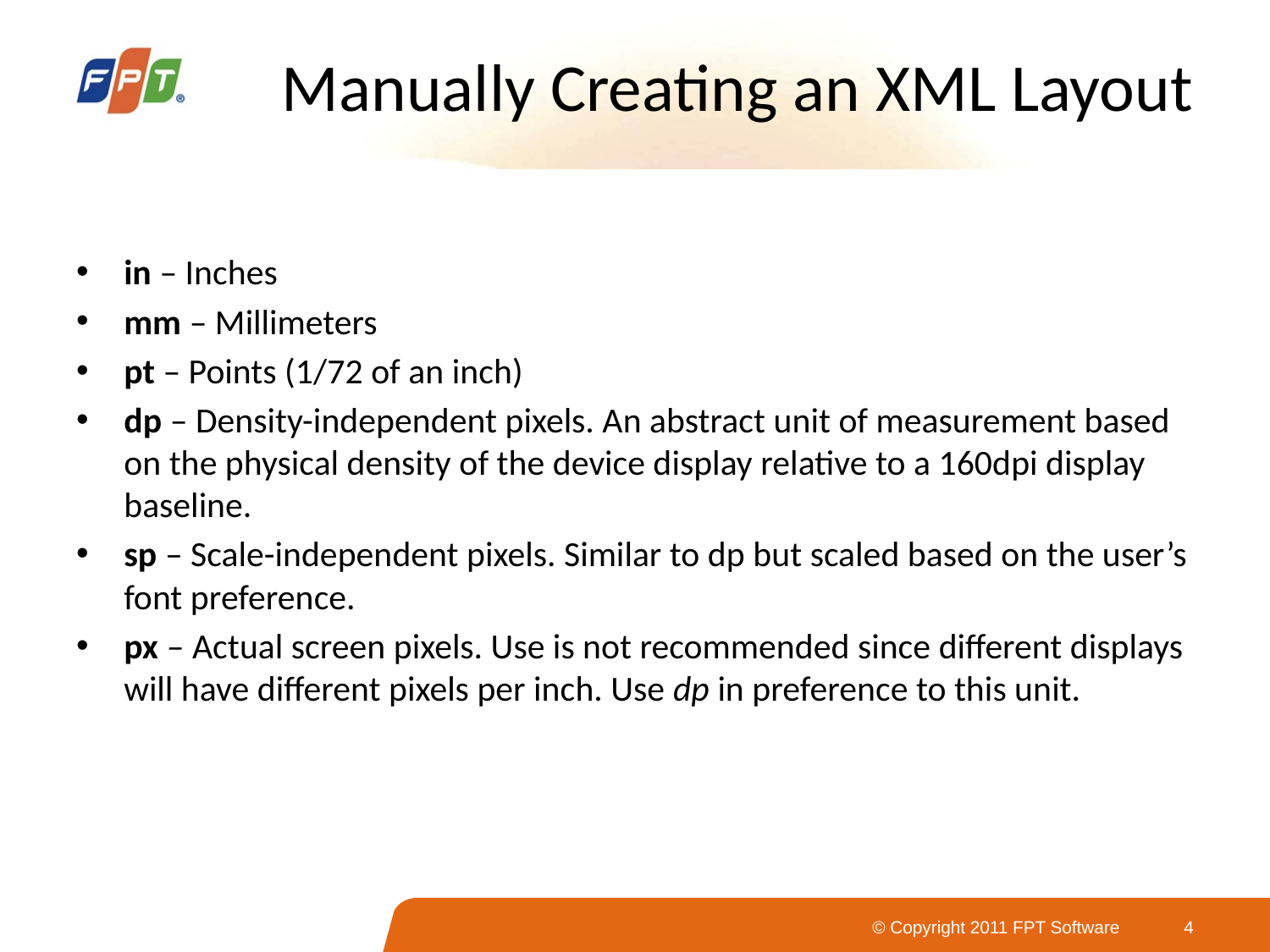

# Manually Creating an XML Layout
in – Inches
mm – Millimeters
pt – Points (1/72 of an inch)
dp – Density-independent pixels. An abstract unit of measurement based on the physical density of the device display relative to a 160dpi display baseline.
sp – Scale-independent pixels. Similar to dp but scaled based on the user’s font preference.
px – Actual screen pixels. Use is not recommended since different displays will have different pixels per inch. Use dp in preference to this unit.